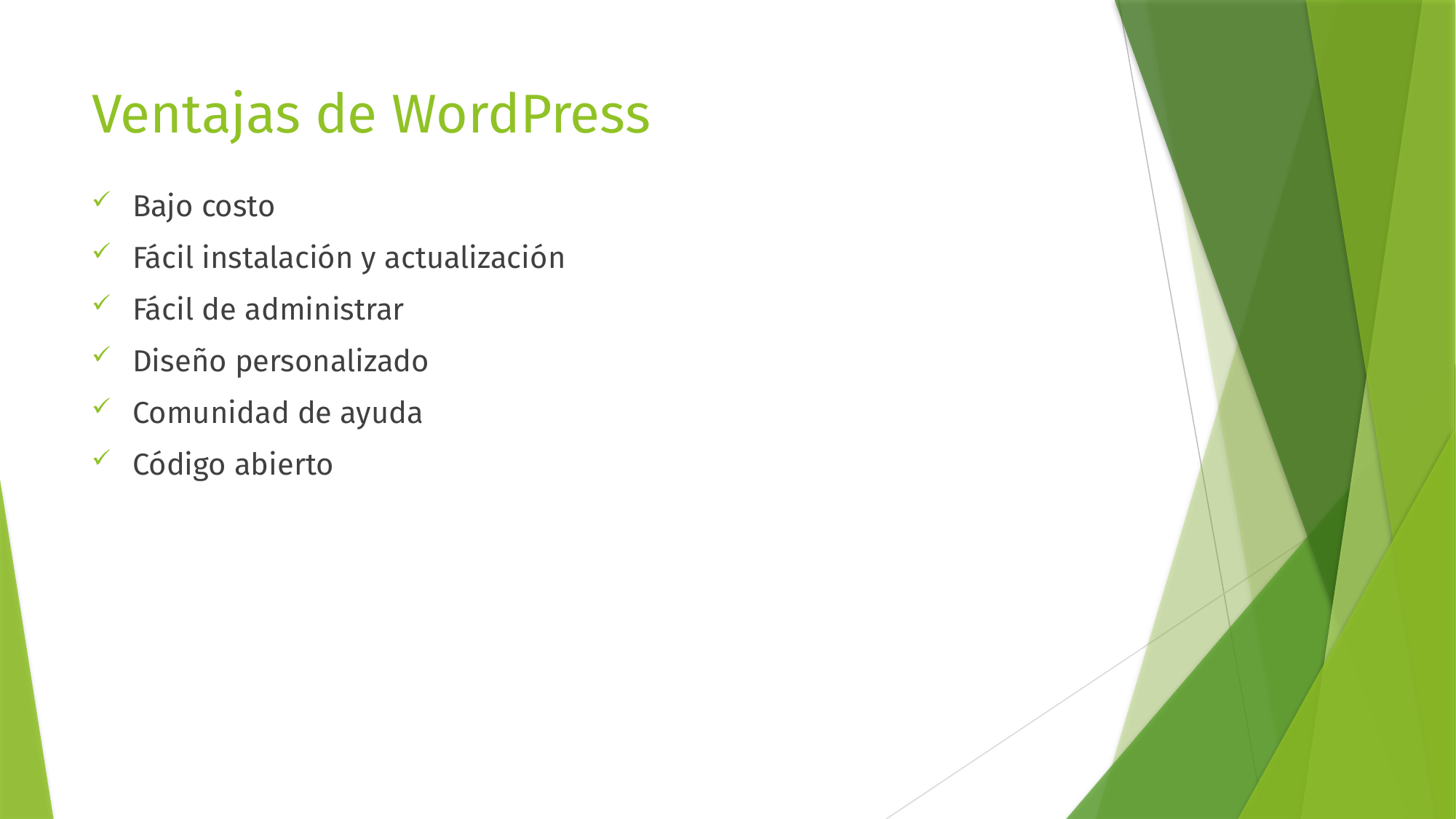

# Ventajas de WordPress
Bajo costo
Fácil instalación y actualización
Fácil de administrar
Diseño personalizado
Comunidad de ayuda
Código abierto